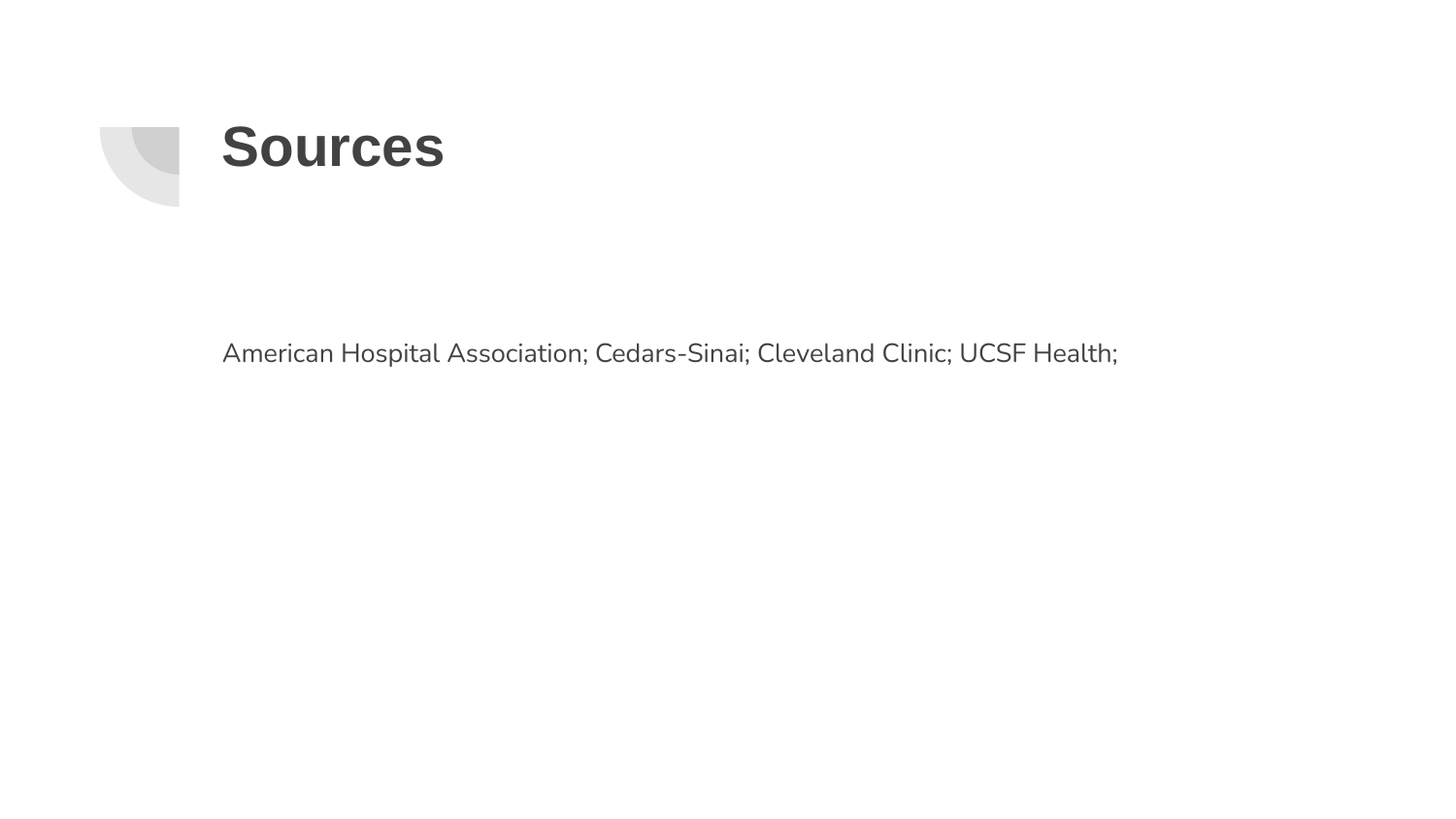

# Sources
American Hospital Association; Cedars-Sinai; Cleveland Clinic; UCSF Health;